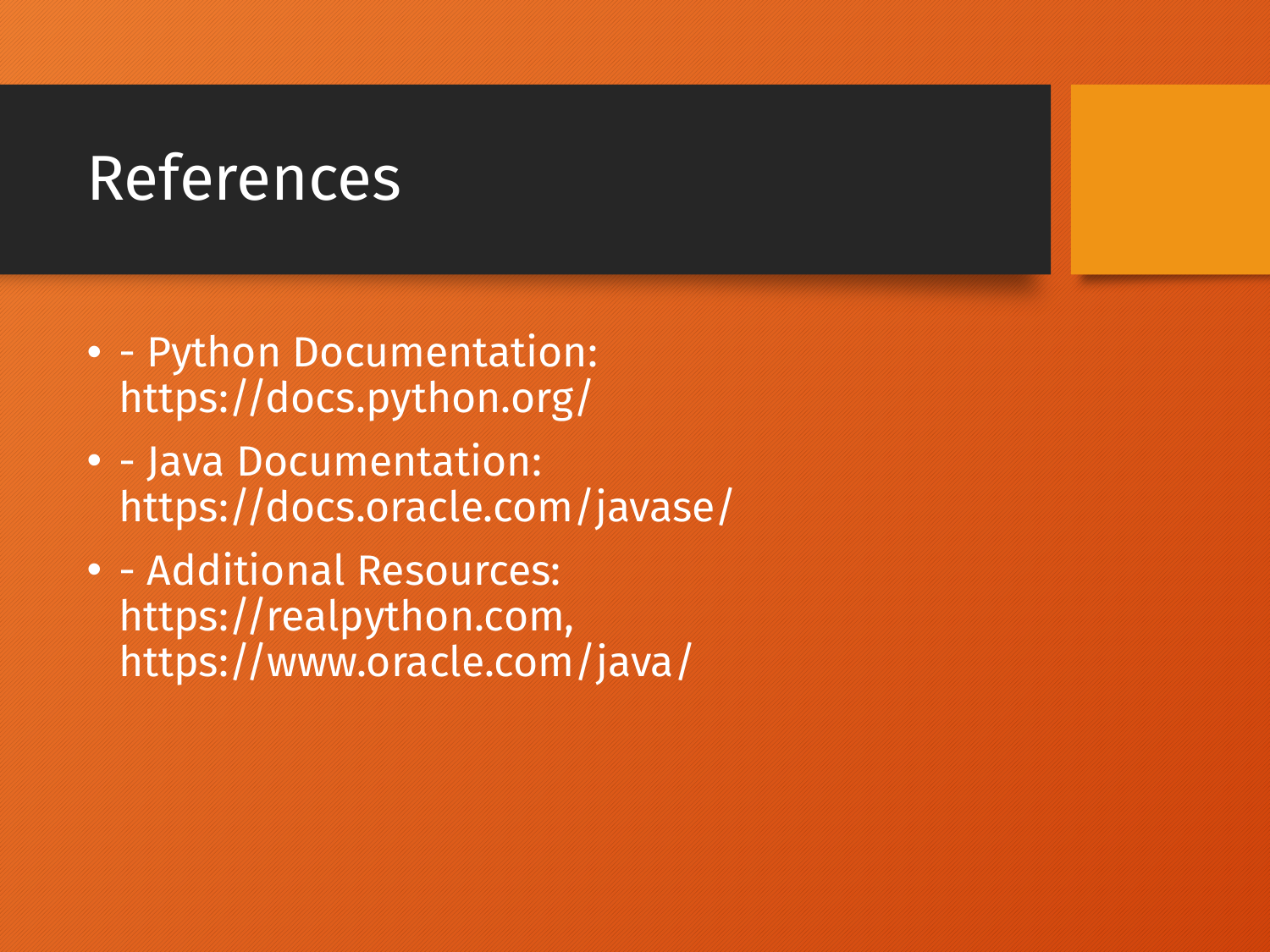

# References
- Python Documentation: https://docs.python.org/
- Java Documentation: https://docs.oracle.com/javase/
- Additional Resources: https://realpython.com, https://www.oracle.com/java/